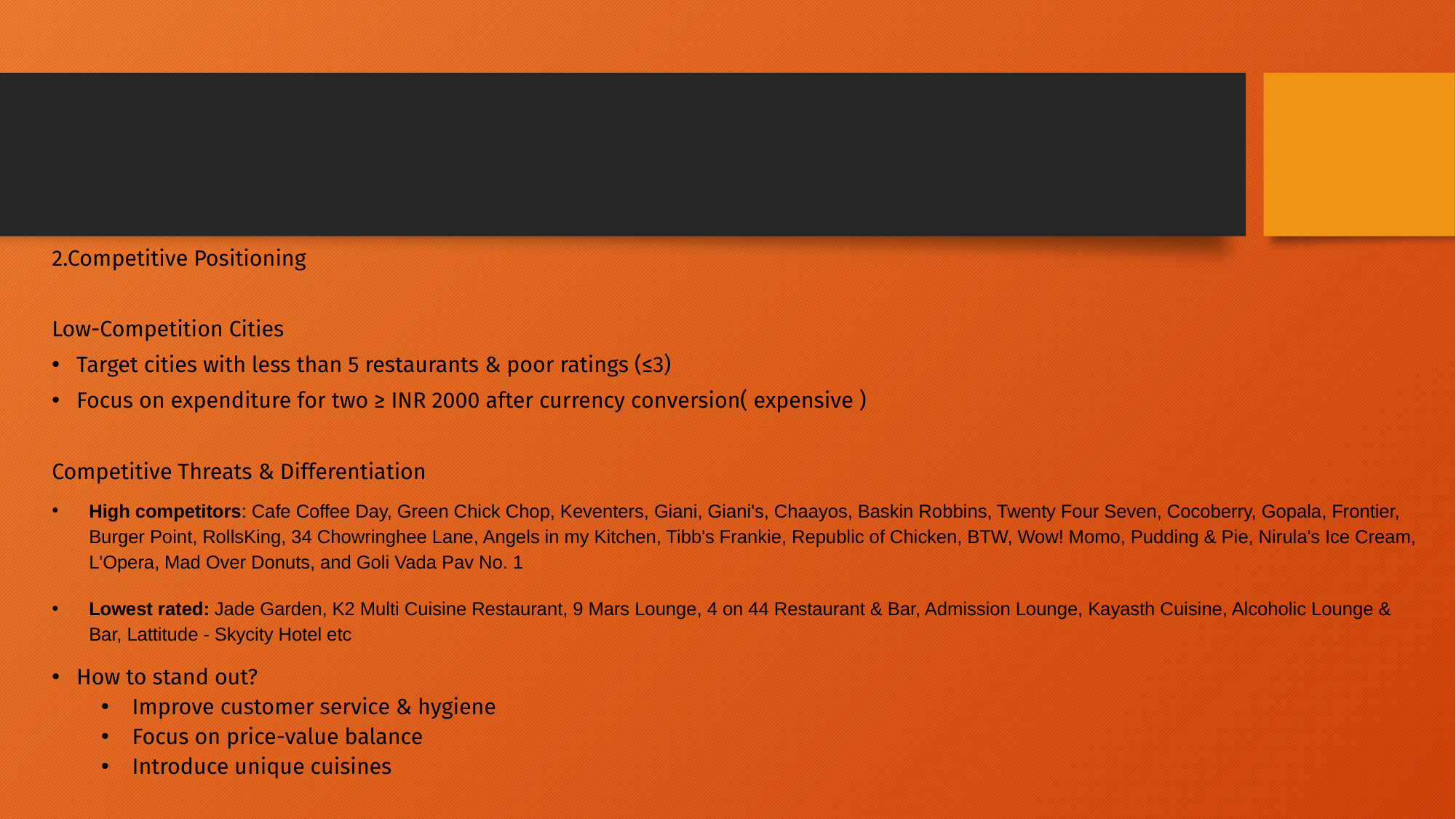

2.Competitive Positioning

Low-Competition Cities
Target cities with less than 5 restaurants & poor ratings (≤3)
Focus on expenditure for two ≥ INR 2000 after currency conversion( expensive )

Competitive Threats & Differentiation
High competitors: Cafe Coffee Day, Green Chick Chop, Keventers, Giani, Giani's, Chaayos, Baskin Robbins, Twenty Four Seven, Cocoberry, Gopala, Frontier, Burger Point, RollsKing, 34 Chowringhee Lane, Angels in my Kitchen, Tibb's Frankie, Republic of Chicken, BTW, Wow! Momo, Pudding & Pie, Nirula's Ice Cream, L'Opera, Mad Over Donuts, and Goli Vada Pav No. 1
Lowest rated: Jade Garden, K2 Multi Cuisine Restaurant, 9 Mars Lounge, 4 on 44 Restaurant & Bar, Admission Lounge, Kayasth Cuisine, Alcoholic Lounge & Bar, Lattitude - Skycity Hotel etc
How to stand out?
Improve customer service & hygiene
Focus on price-value balance
Introduce unique cuisines